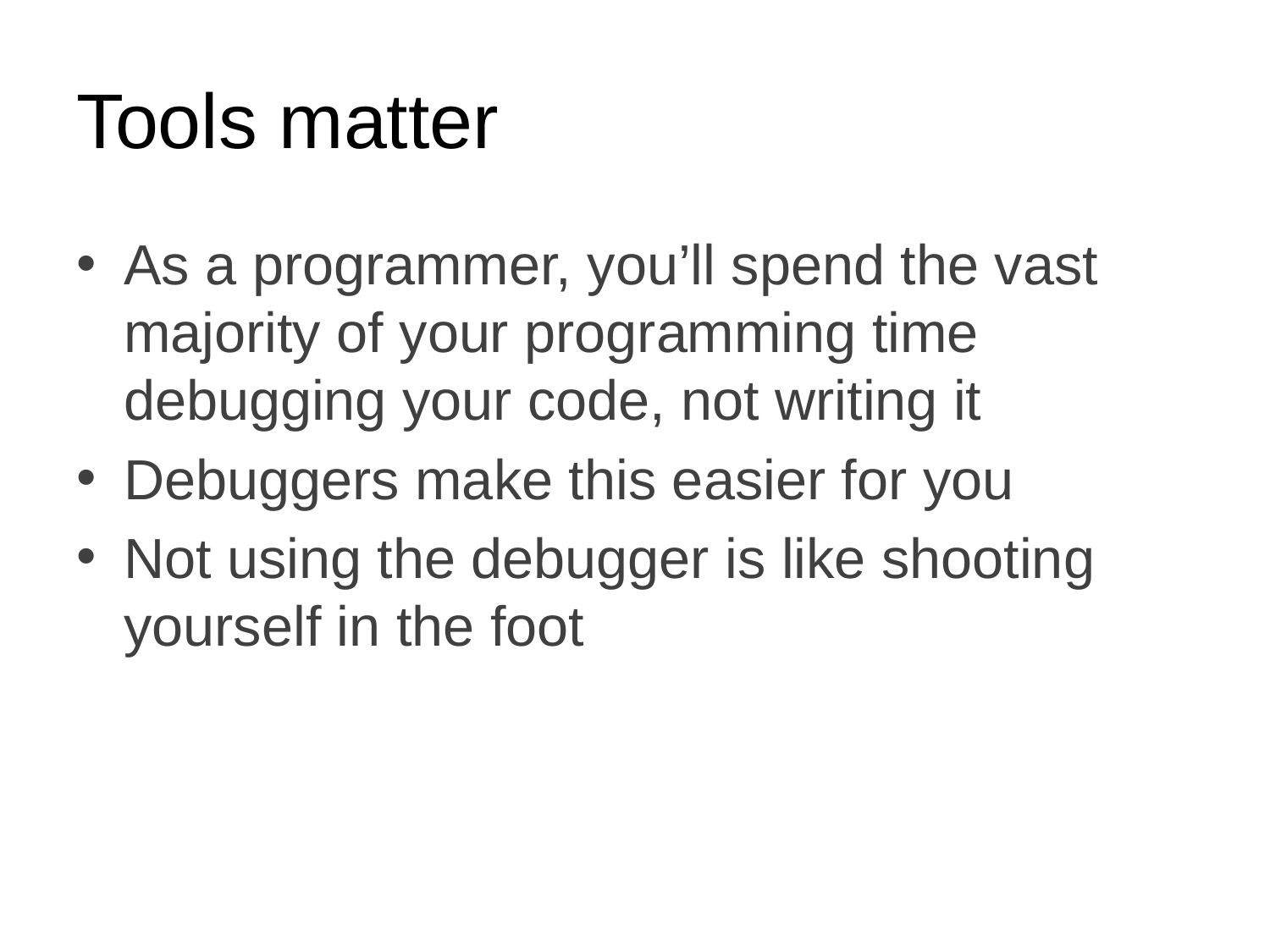

# Tools matter
As a programmer, you’ll spend the vast majority of your programming time debugging your code, not writing it
Debuggers make this easier for you
Not using the debugger is like shooting yourself in the foot